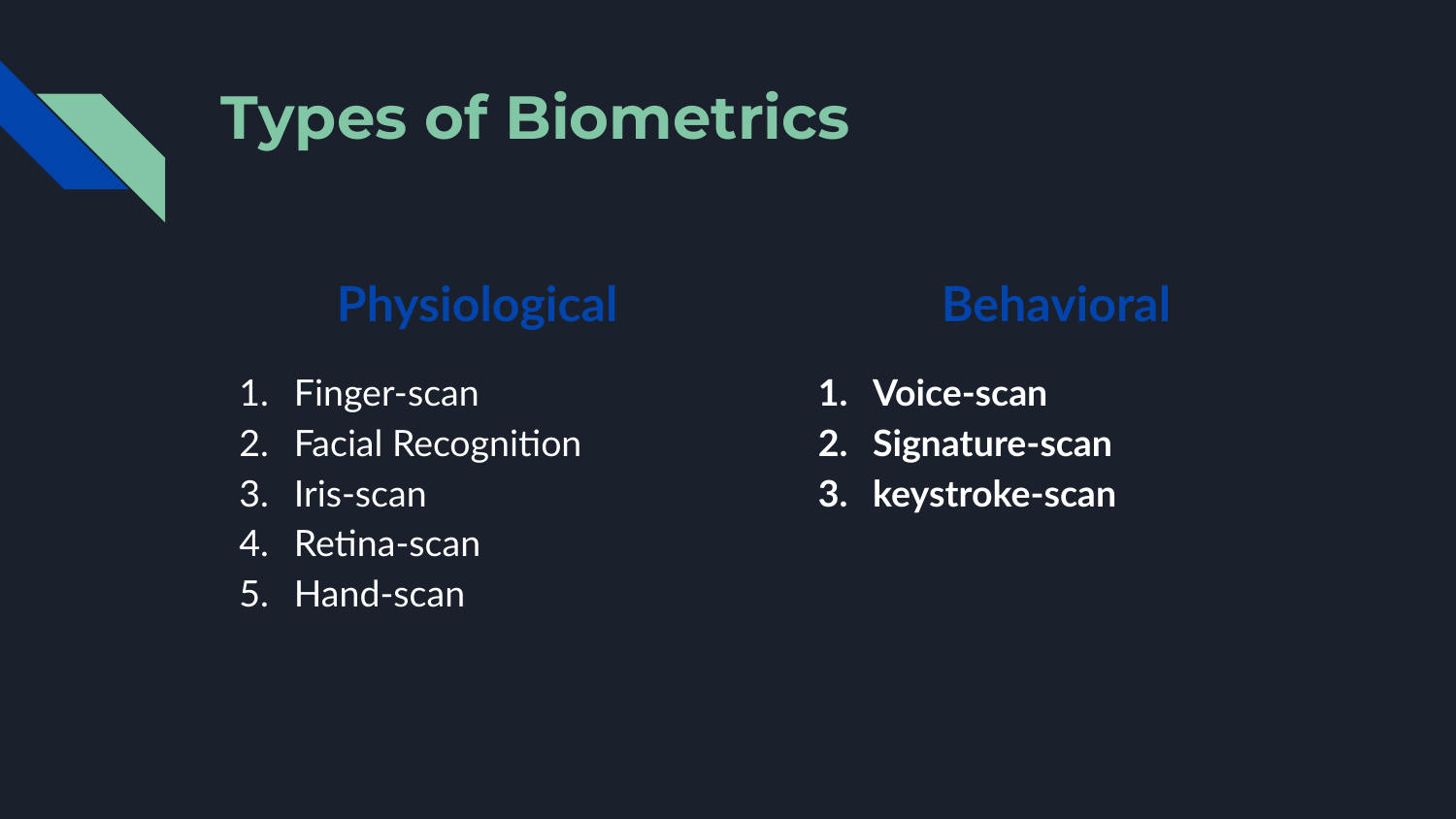

# Types of Biometrics
Physiological
Finger-scan
Facial Recognition
Iris-scan
Retina-scan
Hand-scan
Behavioral
Voice-scan
Signature-scan
keystroke-scan